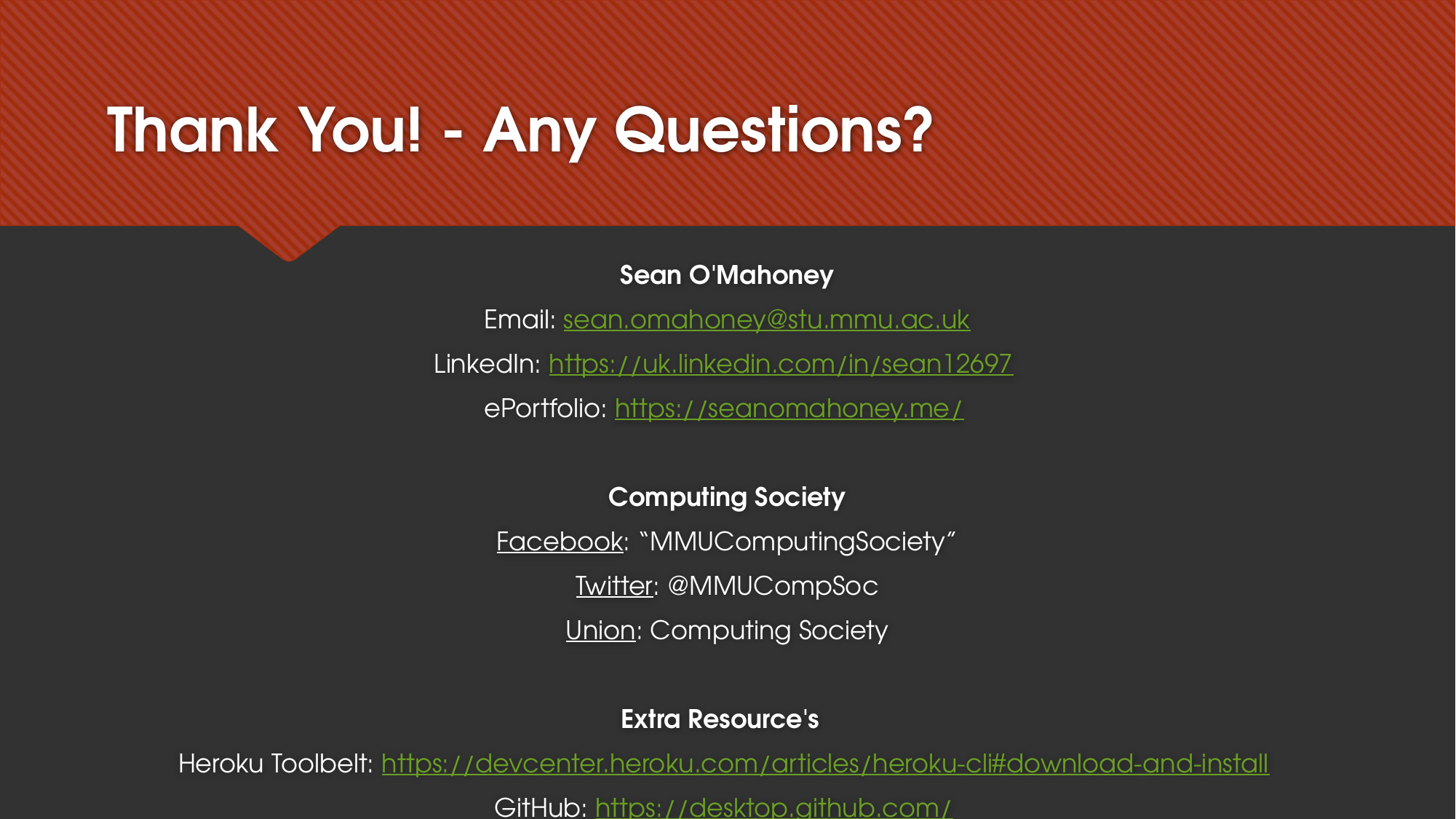

# Thank You! - Any Questions?
Sean O'Mahoney
Email: sean.omahoney@stu.mmu.ac.uk
LinkedIn: https://uk.linkedin.com/in/sean12697
ePortfolio: https://seanomahoney.me/

Computing Society
Facebook: “MMUComputingSociety”
Twitter: @MMUCompSoc
Union: Computing Society

Extra Resource's
Heroku Toolbelt: https://devcenter.heroku.com/articles/heroku-cli#download-and-install
GitHub: https://desktop.github.com/